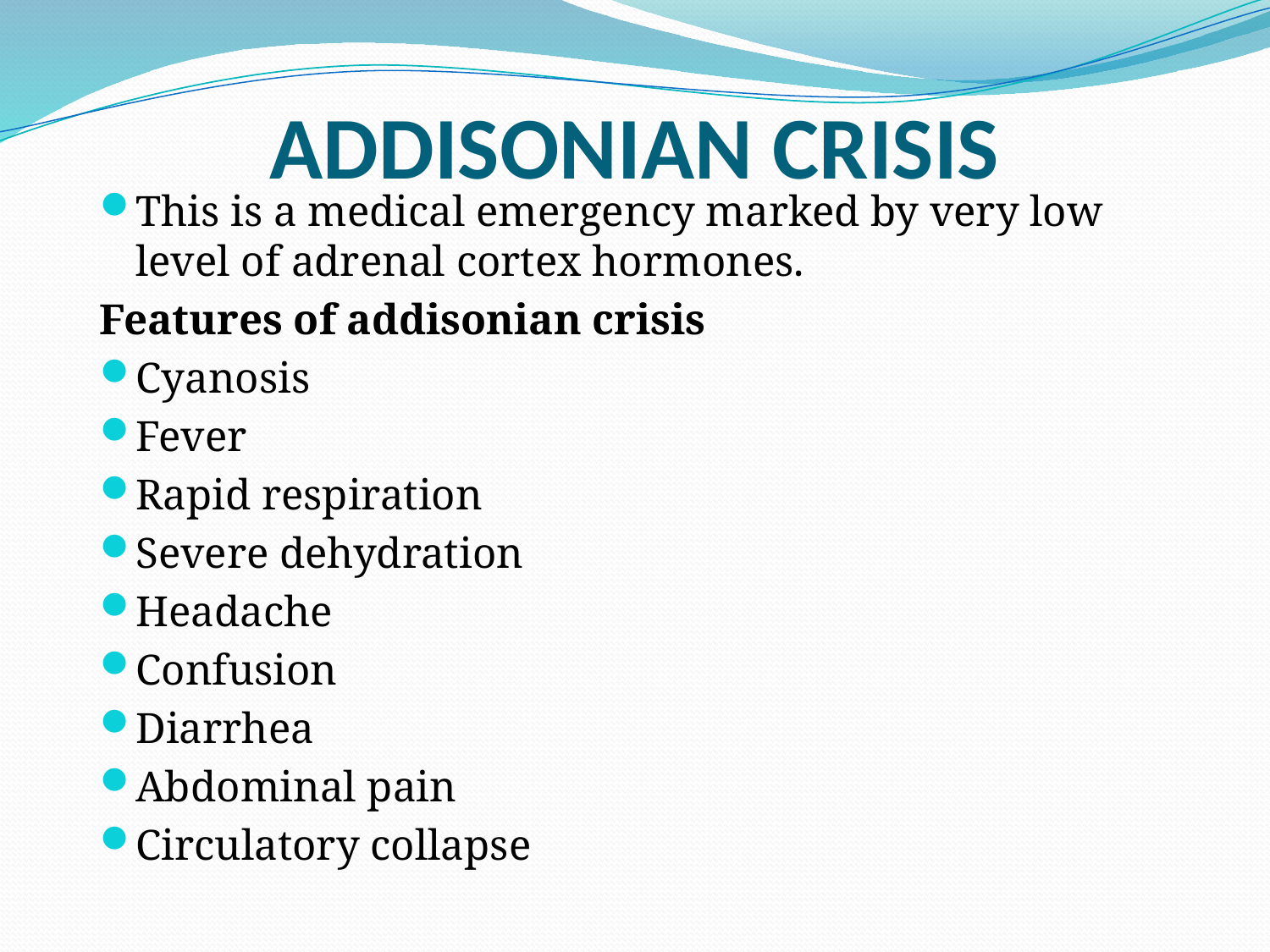

# ADDISONIAN CRISIS
This is a medical emergency marked by very low level of adrenal cortex hormones.
Features of addisonian crisis
Cyanosis
Fever
Rapid respiration
Severe dehydration
Headache
Confusion
Diarrhea
Abdominal pain
Circulatory collapse